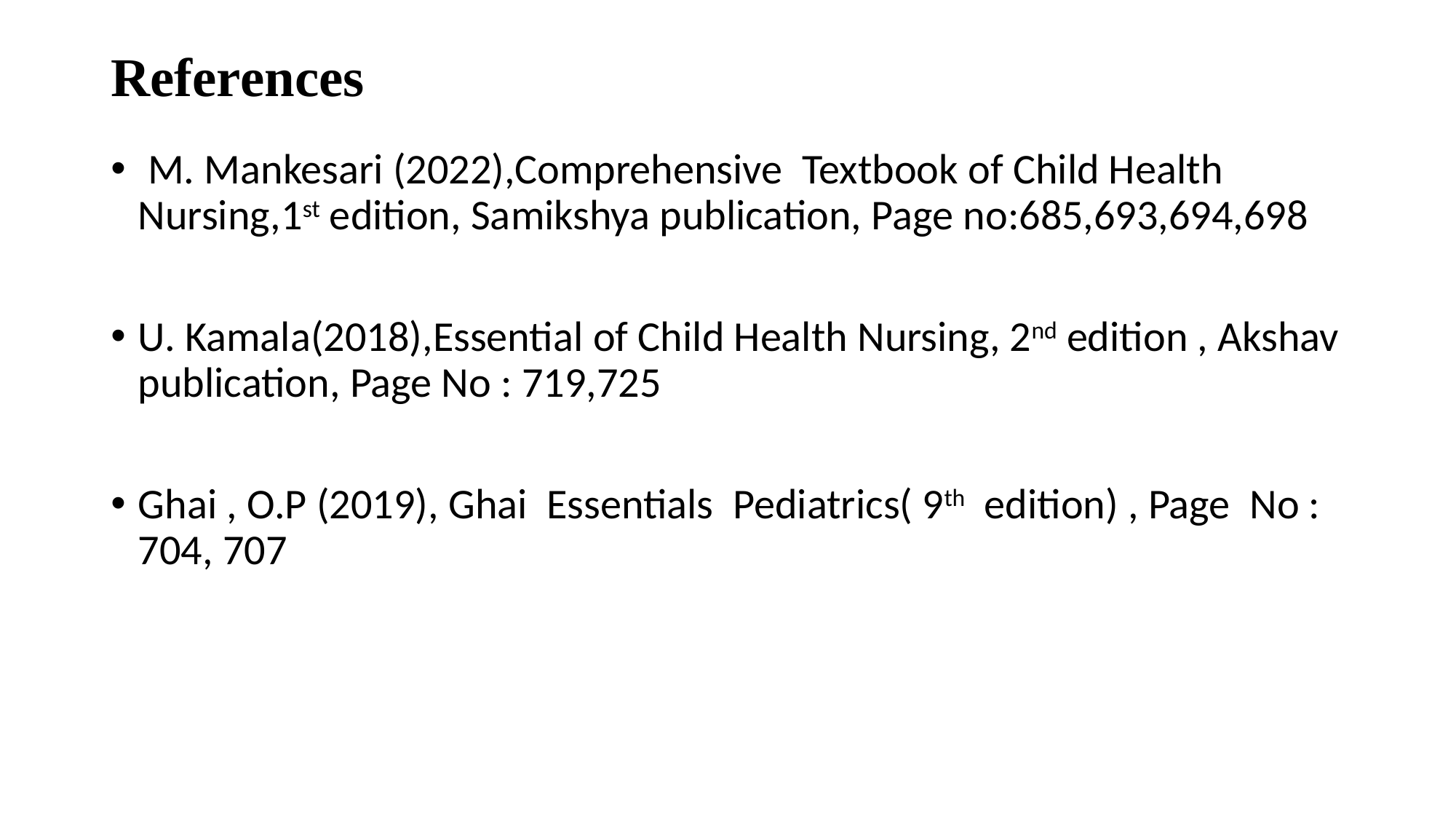

# References
 M. Mankesari (2022),Comprehensive  Textbook of Child Health Nursing,1st edition, Samikshya publication, Page no:685,693,694,698

U. Kamala(2018),Essential of Child Health Nursing, 2nd edition , Akshav publication, Page No : 719,725

Ghai , O.P (2019), Ghai  Essentials  Pediatrics( 9th  edition) , Page  No : 704, 707